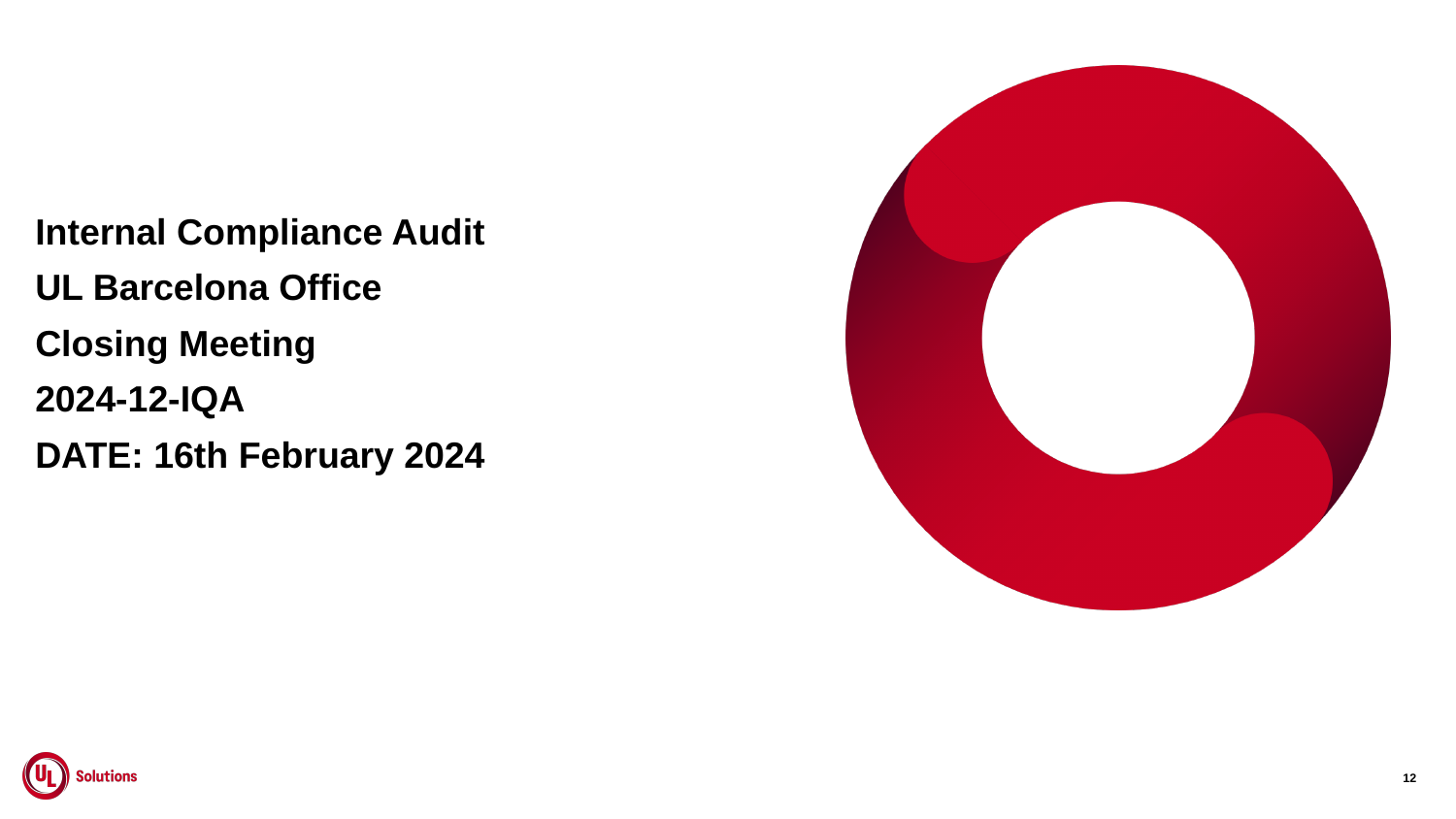

Internal Compliance Audit
UL Barcelona Office
Closing Meeting
2024-12-IQA
DATE: 16th February 2024

12